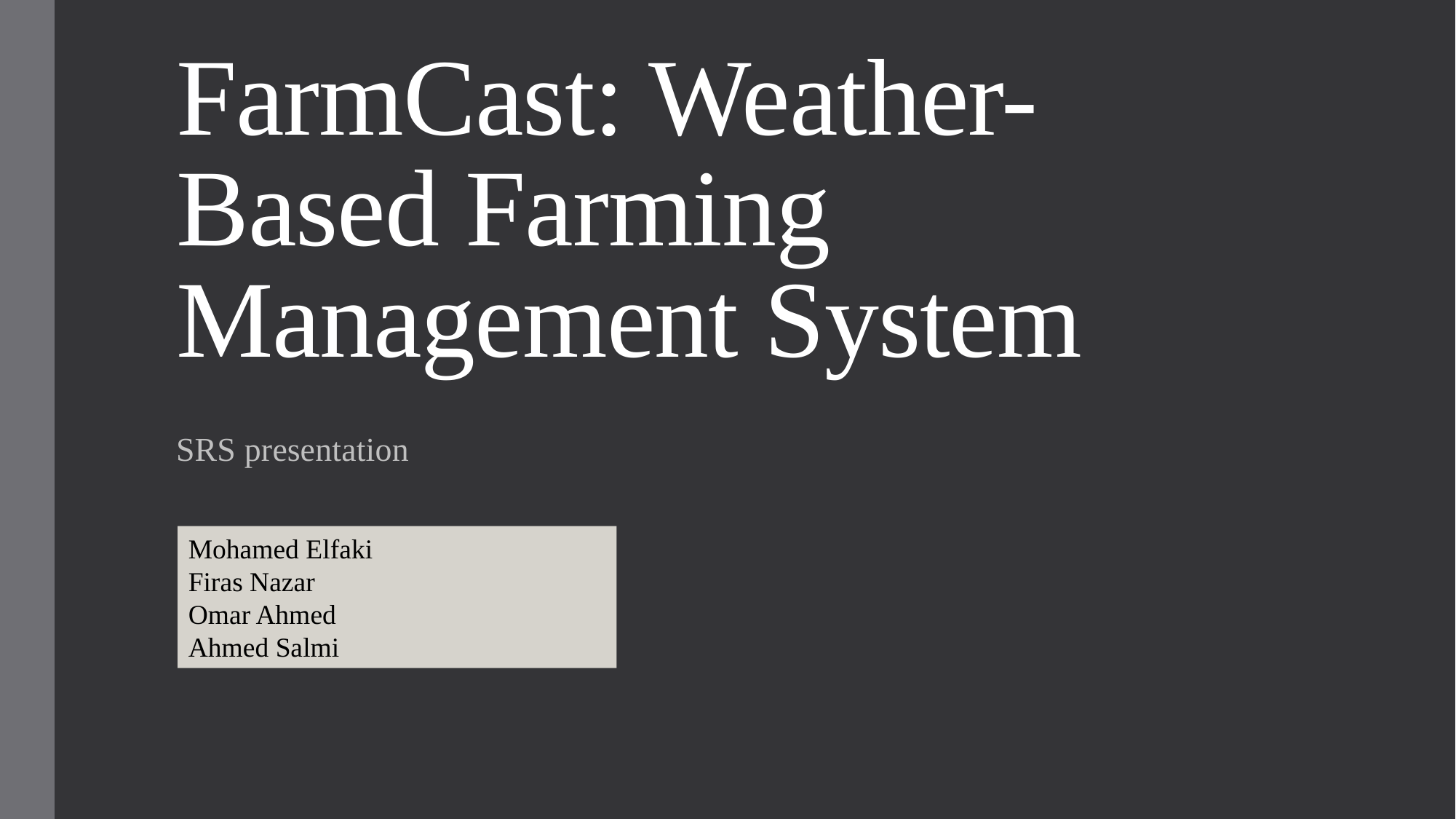

# FarmCast: Weather-Based Farming Management System

SRS presentation
Mohamed Elfaki
Firas Nazar
Omar Ahmed
Ahmed Salmi